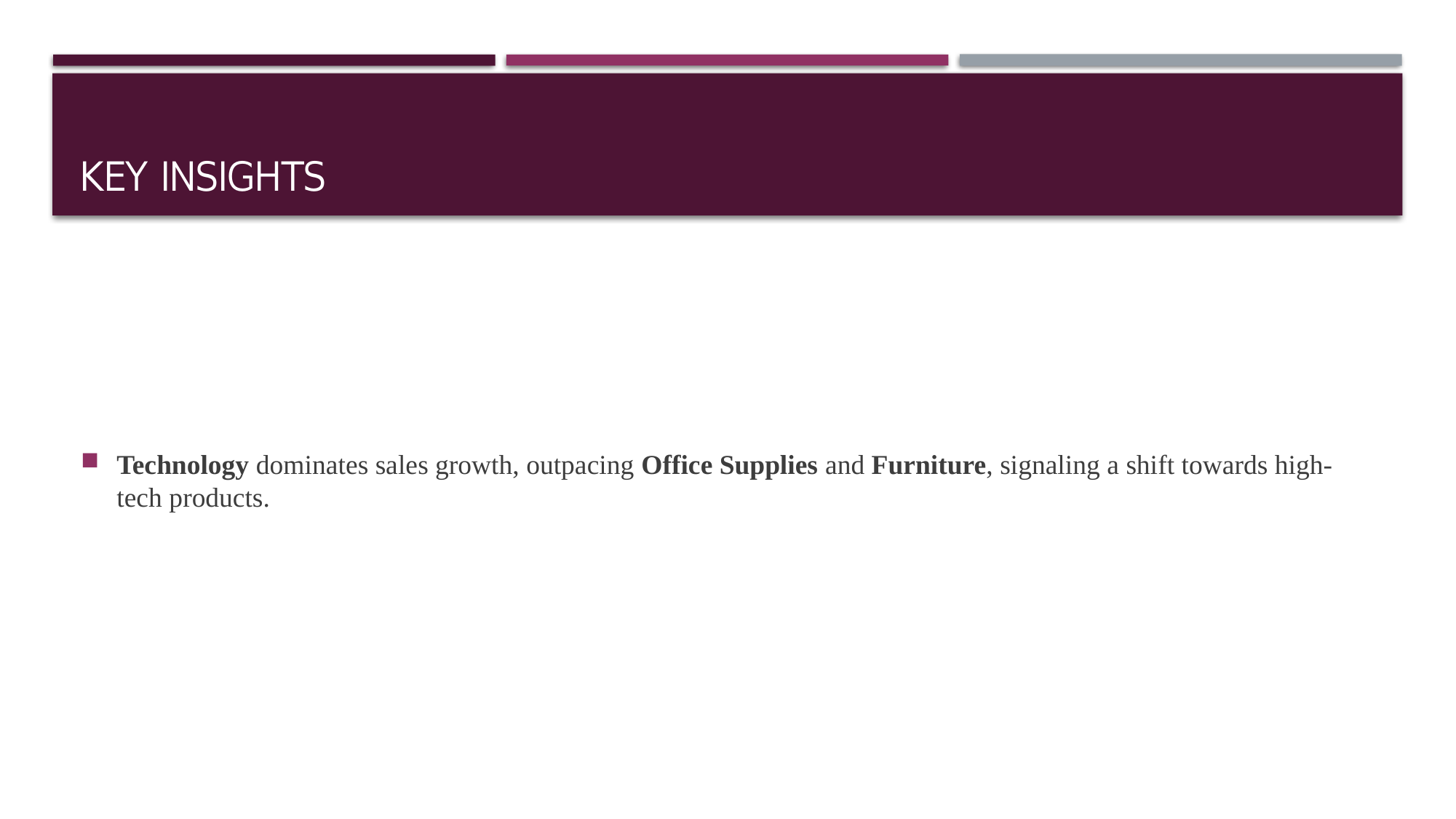

# Key Insights
Technology dominates sales growth, outpacing Office Supplies and Furniture, signaling a shift towards high-tech products.